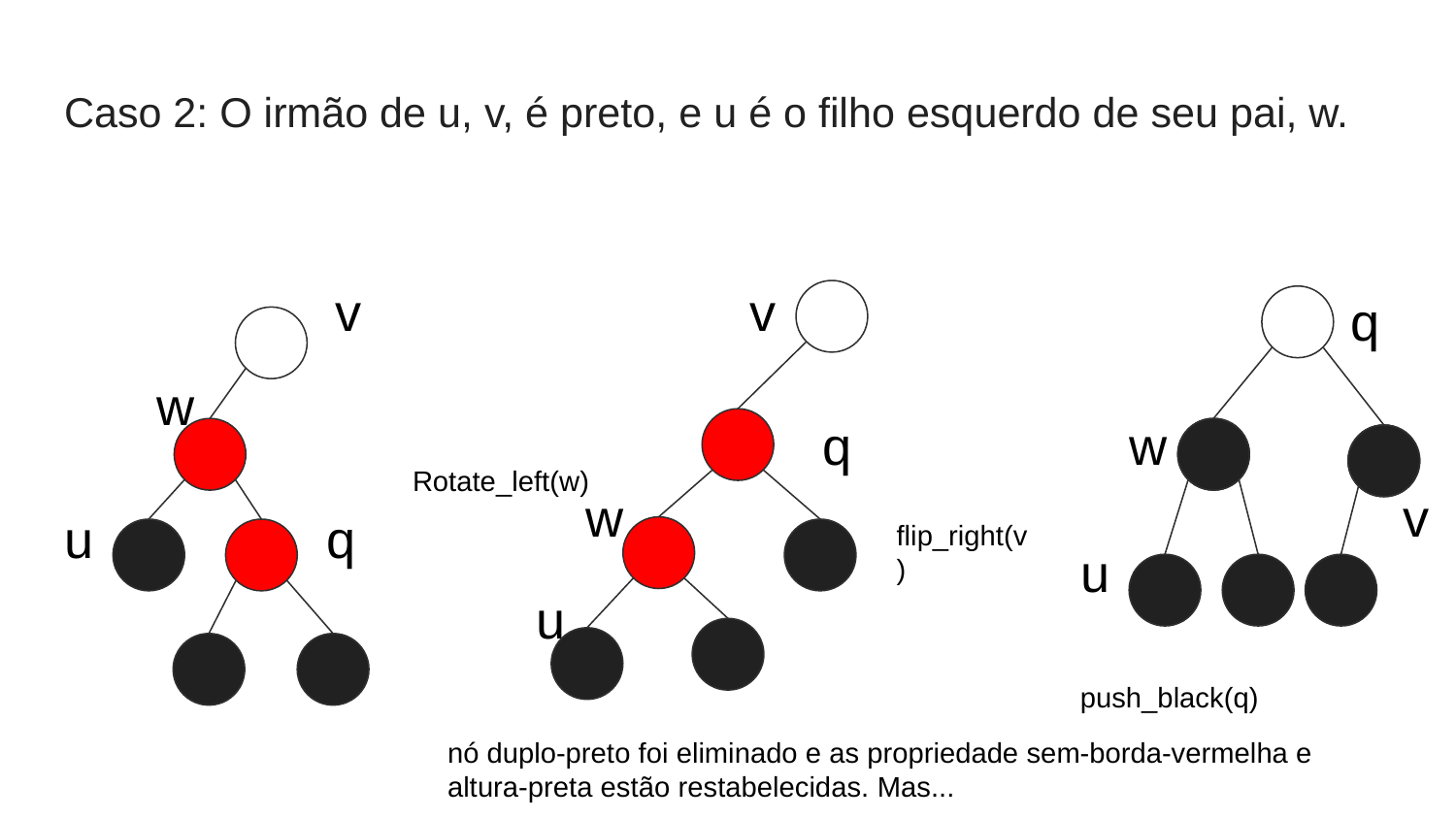

# Caso 2: O irmão de u, v, é preto, e u é o filho esquerdo de seu pai, w.
v
v
q

w
w
q

Rotate_left(w)
v
w
u
q
flip_right(v)

u

u

push_black(q)
nó duplo-preto foi eliminado e as propriedade sem-borda-vermelha e altura-preta estão restabelecidas. Mas...